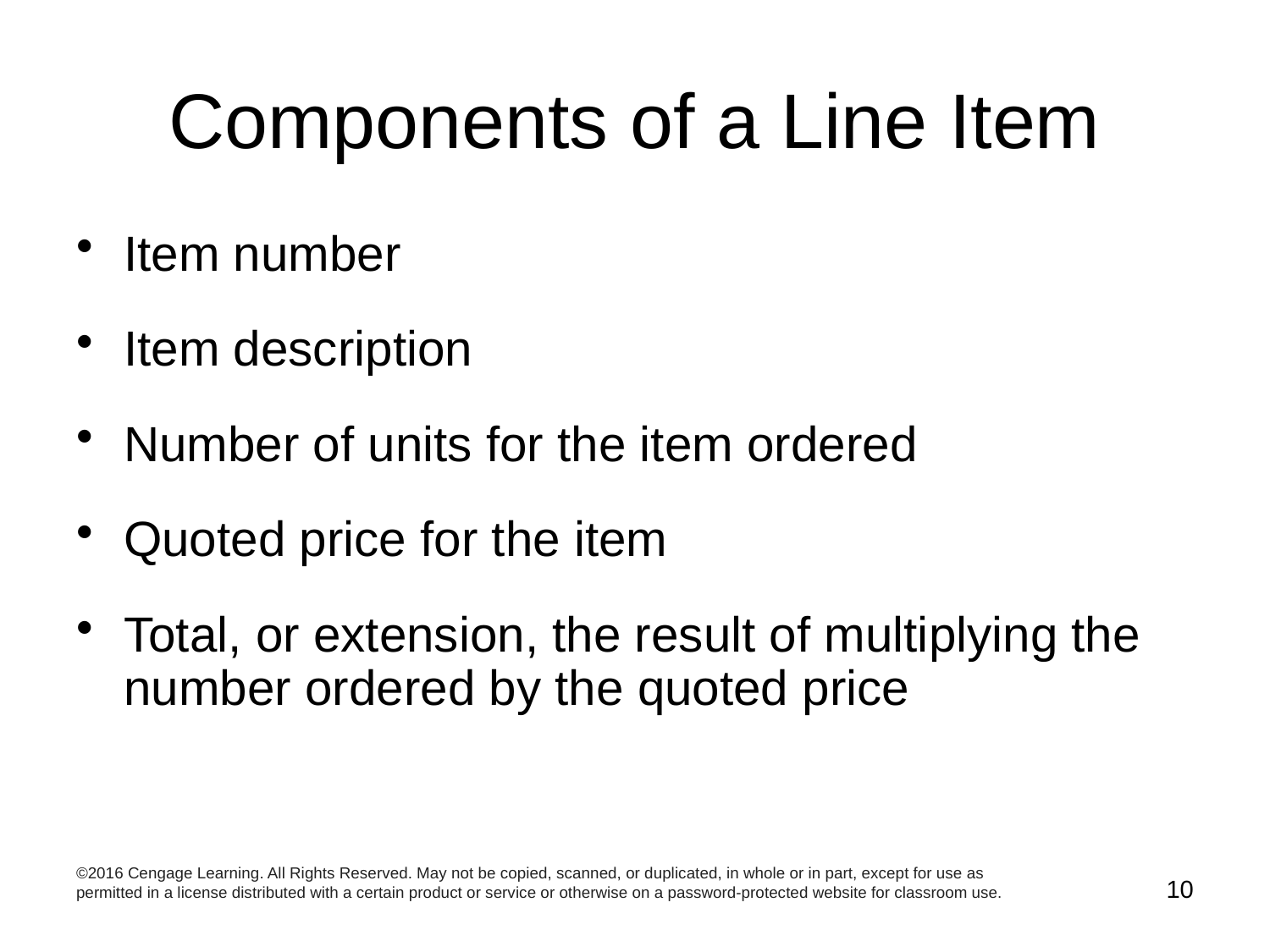

# Components of a Line Item
Item number
Item description
Number of units for the item ordered
Quoted price for the item
Total, or extension, the result of multiplying the number ordered by the quoted price
©2016 Cengage Learning. All Rights Reserved. May not be copied, scanned, or duplicated, in whole or in part, except for use as permitted in a license distributed with a certain product or service or otherwise on a password-protected website for classroom use.
10